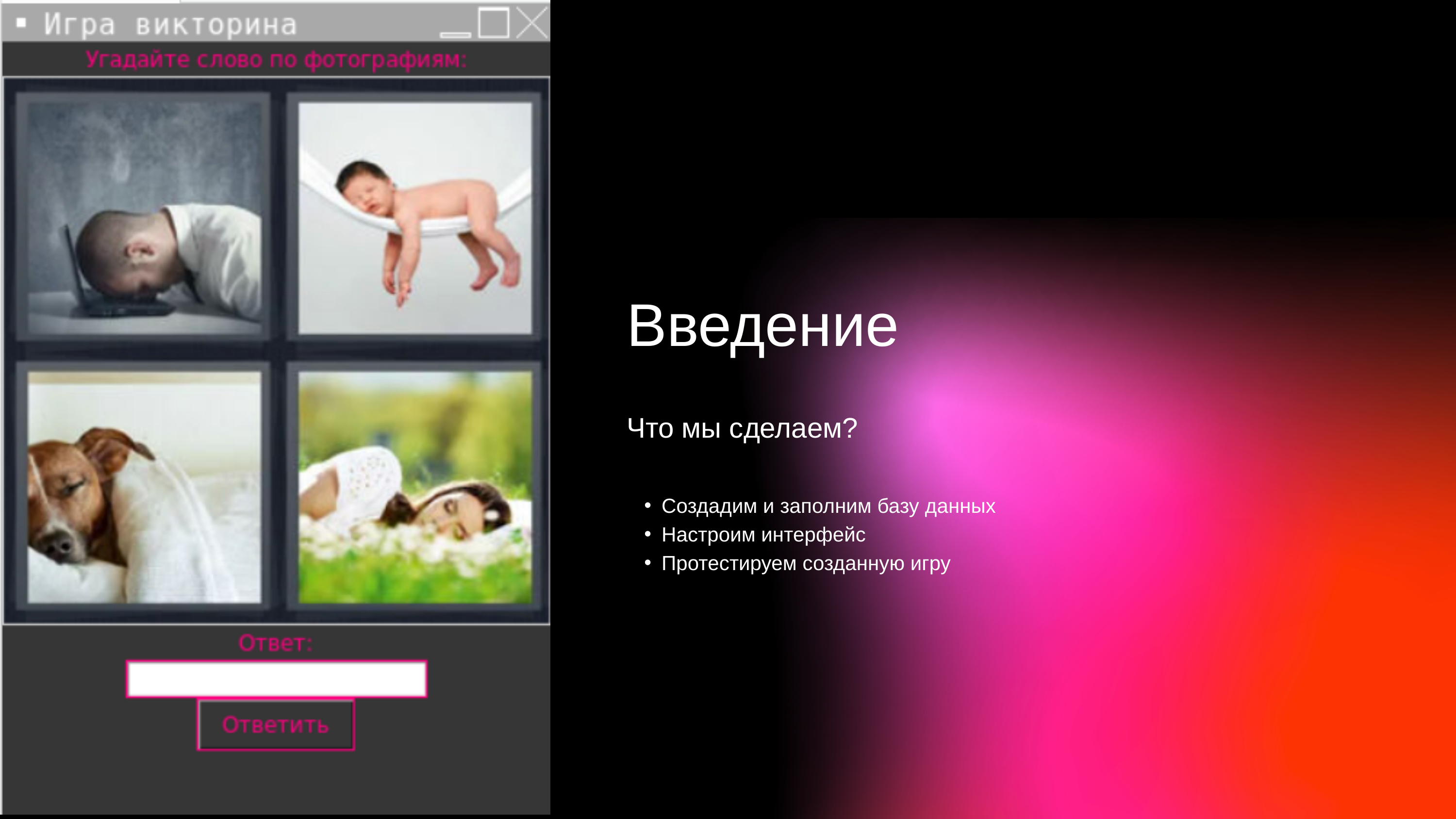

Введение
Что мы сделаем?
Создадим и заполним базу данных
Настроим интерфейс
Протестируем созданную игру